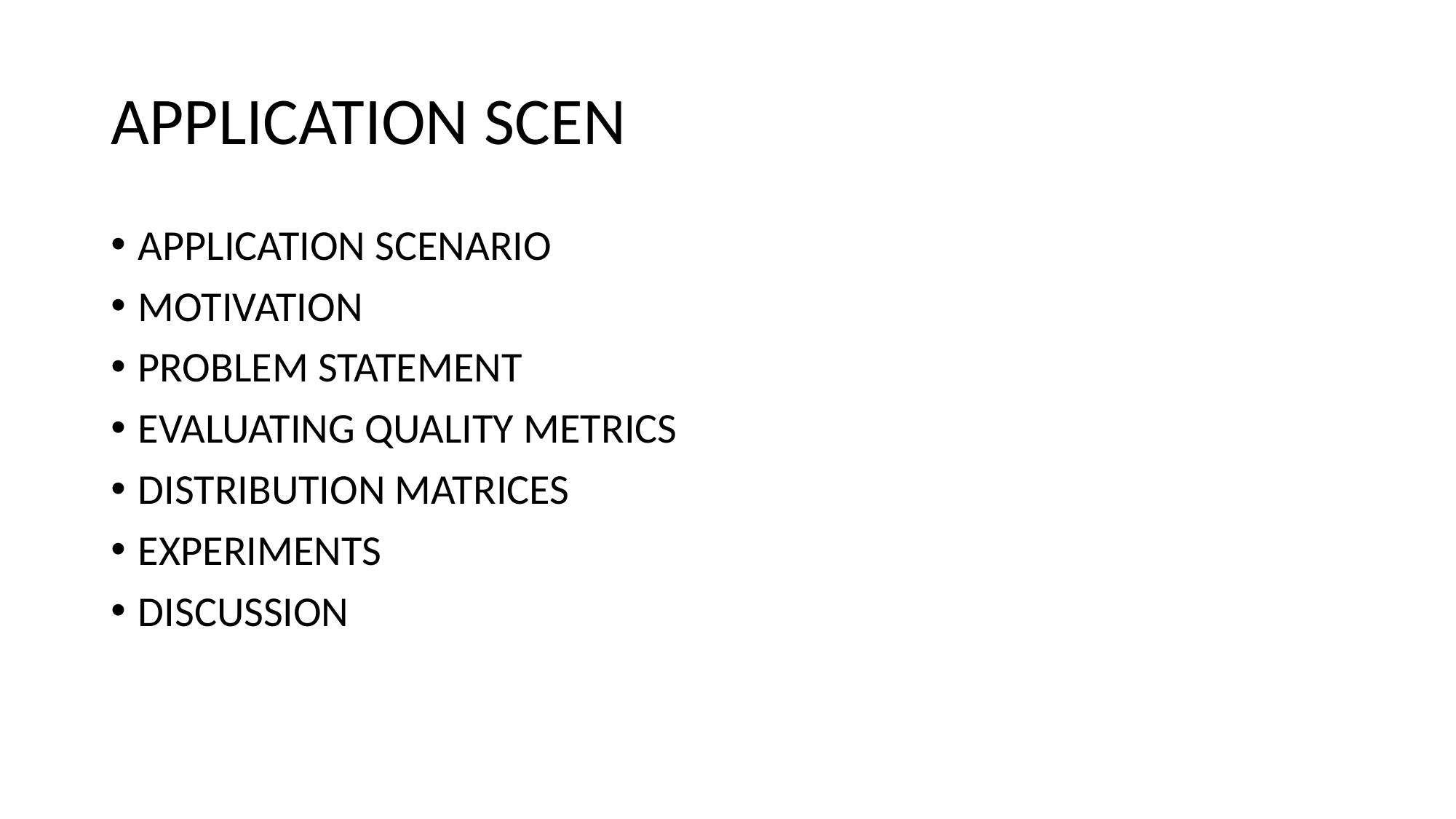

# APPLICATION SCEN
APPLICATION SCENARIO
MOTIVATION
PROBLEM STATEMENT
EVALUATING QUALITY METRICS
DISTRIBUTION MATRICES
EXPERIMENTS
DISCUSSION